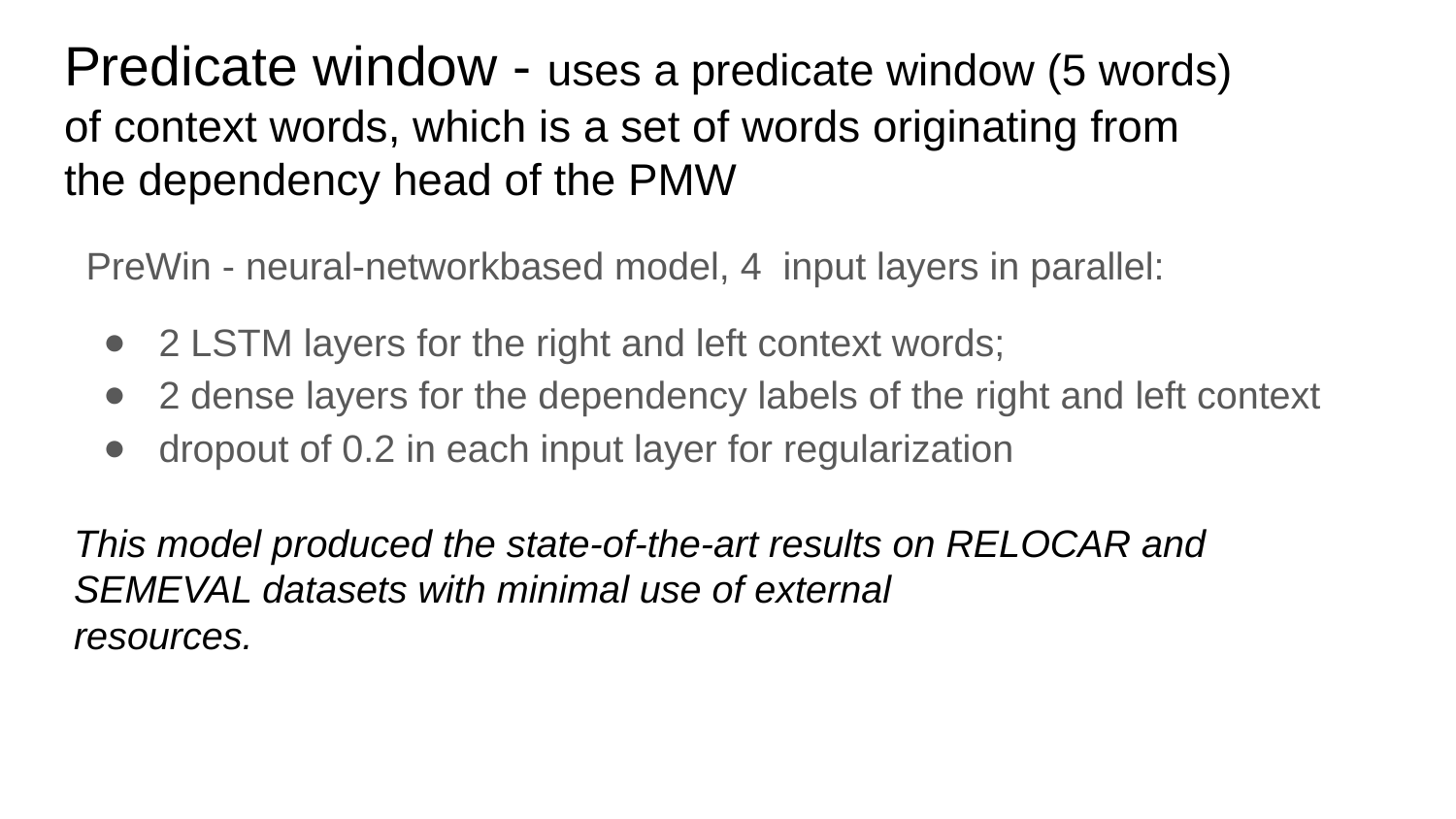

# Predicate window - uses a predicate window (5 words)
of context words, which is a set of words originating from
the dependency head of the PMW

PreWin - neural-networkbased model, 4  input layers in parallel:
2 LSTM layers for the right and left context words;
2 dense layers for the dependency labels of the right and left context
dropout of 0.2 in each input layer for regularization

This model produced the state-of-the-art results on RELOCAR and SEMEVAL datasets with minimal use of external
resources.